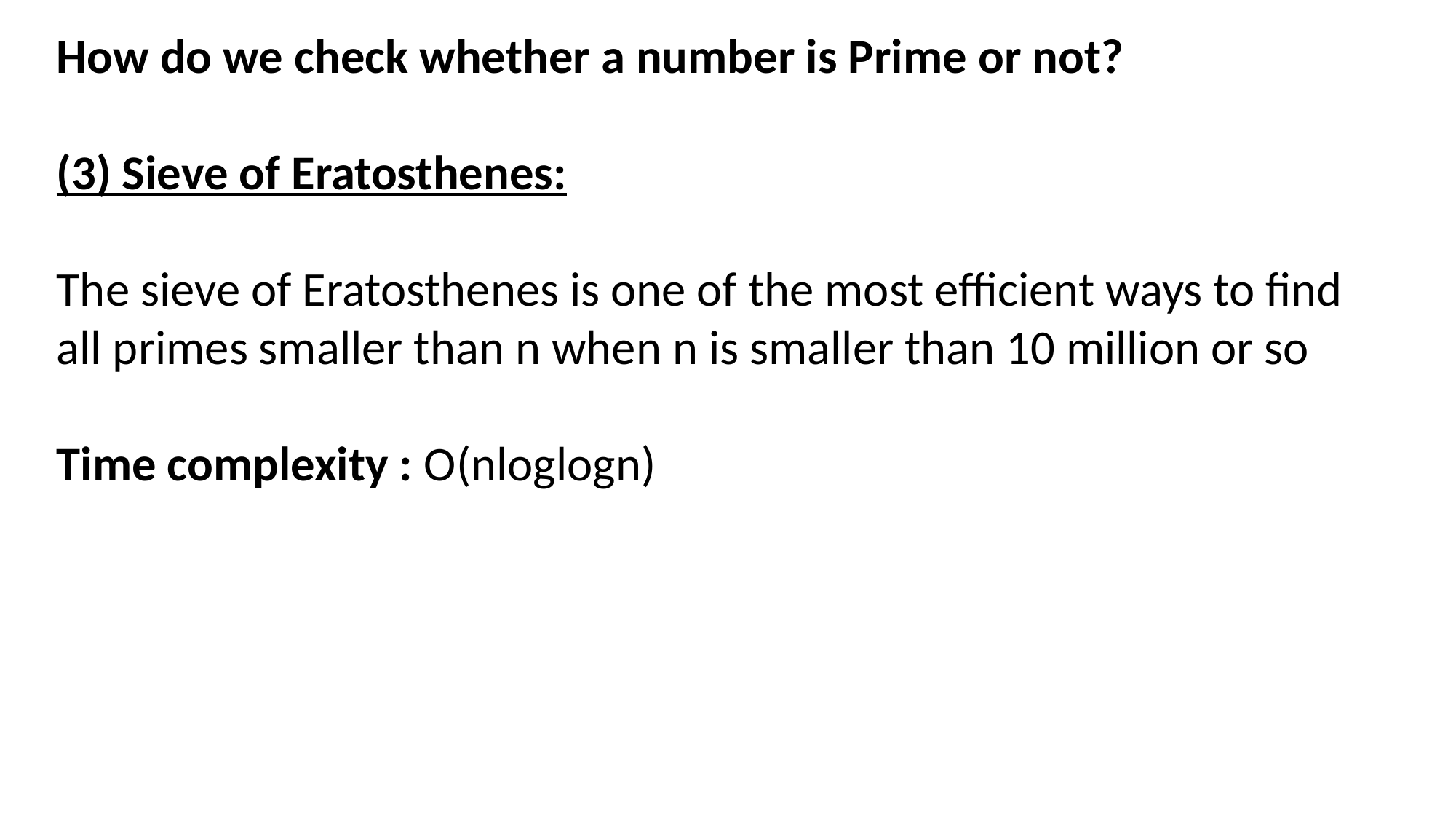

How do we check whether a number is Prime or not?

(3) Sieve of Eratosthenes:

The sieve of Eratosthenes is one of the most efficient ways to find all primes smaller than n when n is smaller than 10 million or so

Time complexity : O(nloglogn)